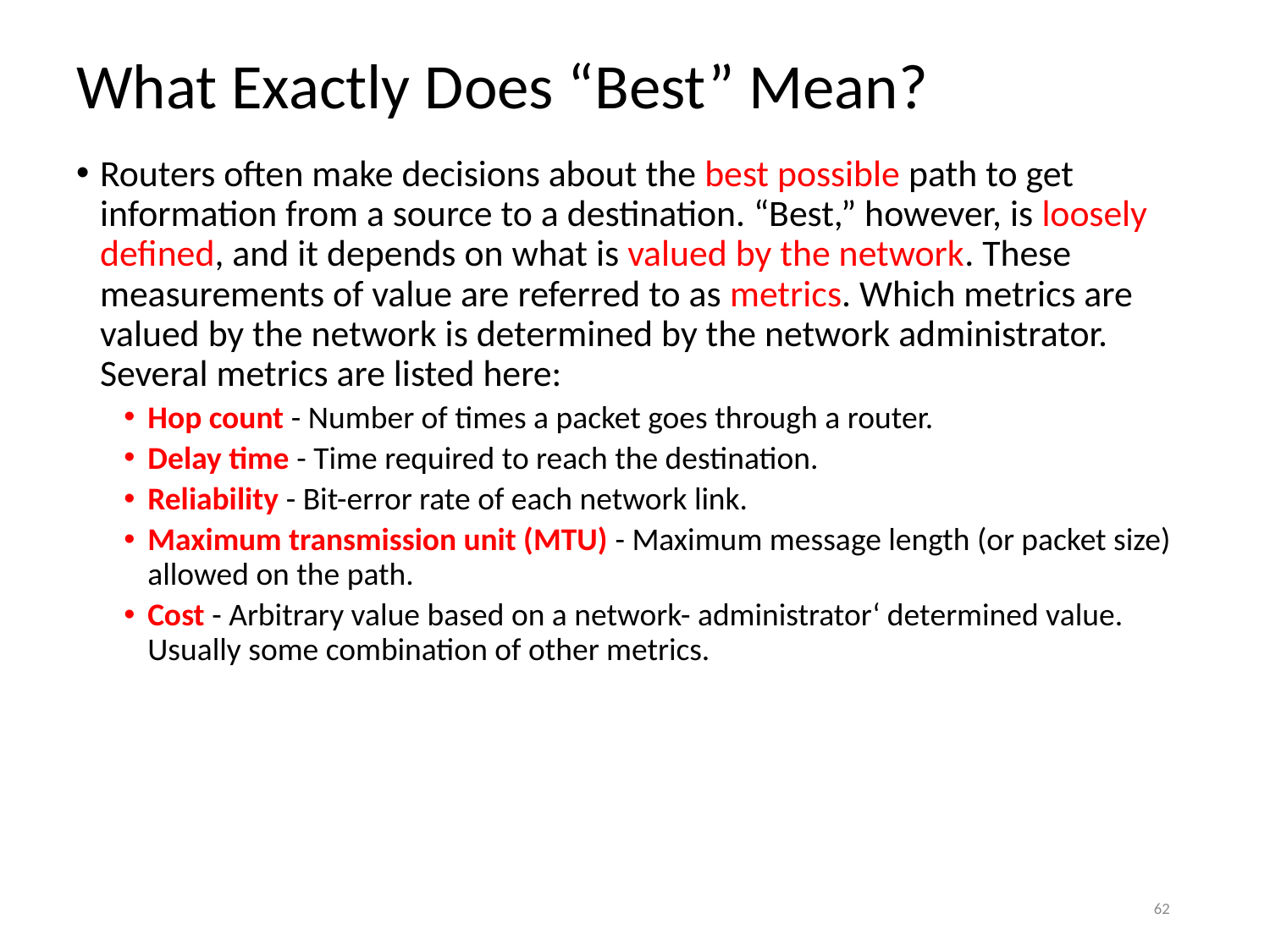

# What Exactly Does “Best” Mean?
Routers often make decisions about the best possible path to get information from a source to a destination. “Best,” however, is loosely defined, and it depends on what is valued by the network. These measurements of value are referred to as metrics. Which metrics are valued by the network is determined by the network administrator. Several metrics are listed here:
Hop count - Number of times a packet goes through a router.
Delay time - Time required to reach the destination.
Reliability - Bit-error rate of each network link.
Maximum transmission unit (MTU) - Maximum message length (or packet size) allowed on the path.
Cost - Arbitrary value based on a network- administrator‘ determined value. Usually some combination of other metrics.

62